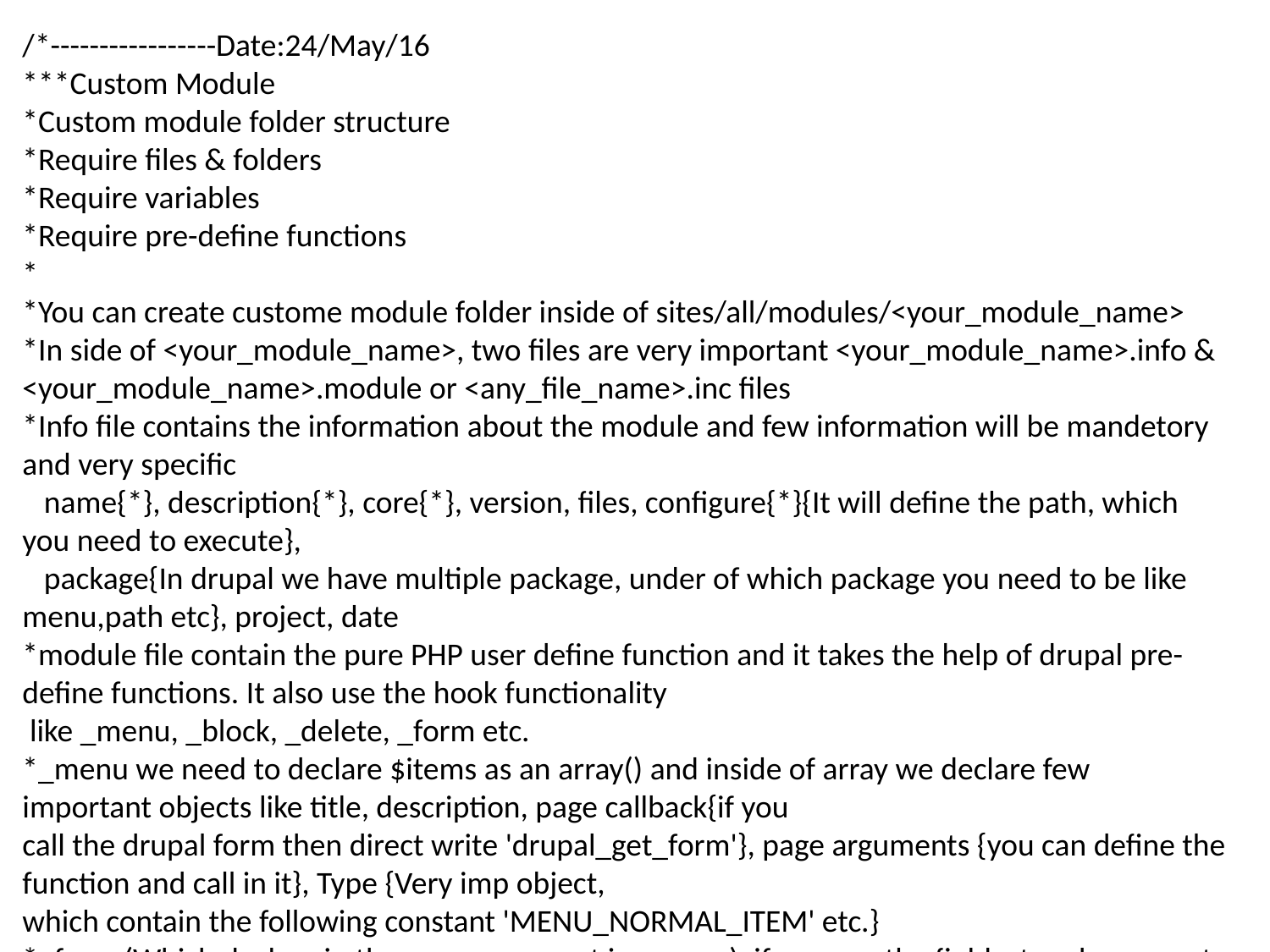

/*-----------------Date:24/May/16
***Custom Module
*Custom module folder structure
*Require files & folders
*Require variables
*Require pre-define functions
*
*You can create custome module folder inside of sites/all/modules/<your_module_name>
*In side of <your_module_name>, two files are very important <your_module_name>.info & <your_module_name>.module or <any_file_name>.inc files
*Info file contains the information about the module and few information will be mandetory and very specific
   name{*}, description{*}, core{*}, version, files, configure{*}{It will define the path, which you need to execute},
   package{In drupal we have multiple package, under of which package you need to be like menu,path etc}, project, date
*module file contain the pure PHP user define function and it takes the help of drupal pre-define functions. It also use the hook functionality
 like _menu, _block, _delete, _form etc.
*_menu we need to declare $items as an array() and inside of array we declare few important objects like title, description, page callback{if you
call the drupal form then direct write 'drupal_get_form'}, page arguments {you can define the function and call in it}, Type {Very imp object,
which contain the following constant 'MENU_NORMAL_ITEM' etc.}
*_form (Which declare in the page argument in _menu), if you use the fieldset and you want to apply in full form then add the fieldset array to
rest array items like $form[<fieldset_value][<formvalue>].
*Few html tags in drupal manner
* textfield = text; select = option; password = password;
*
*IMP Point: http://example.com/admin/config/people/accounts for setting the account of any users.
*/